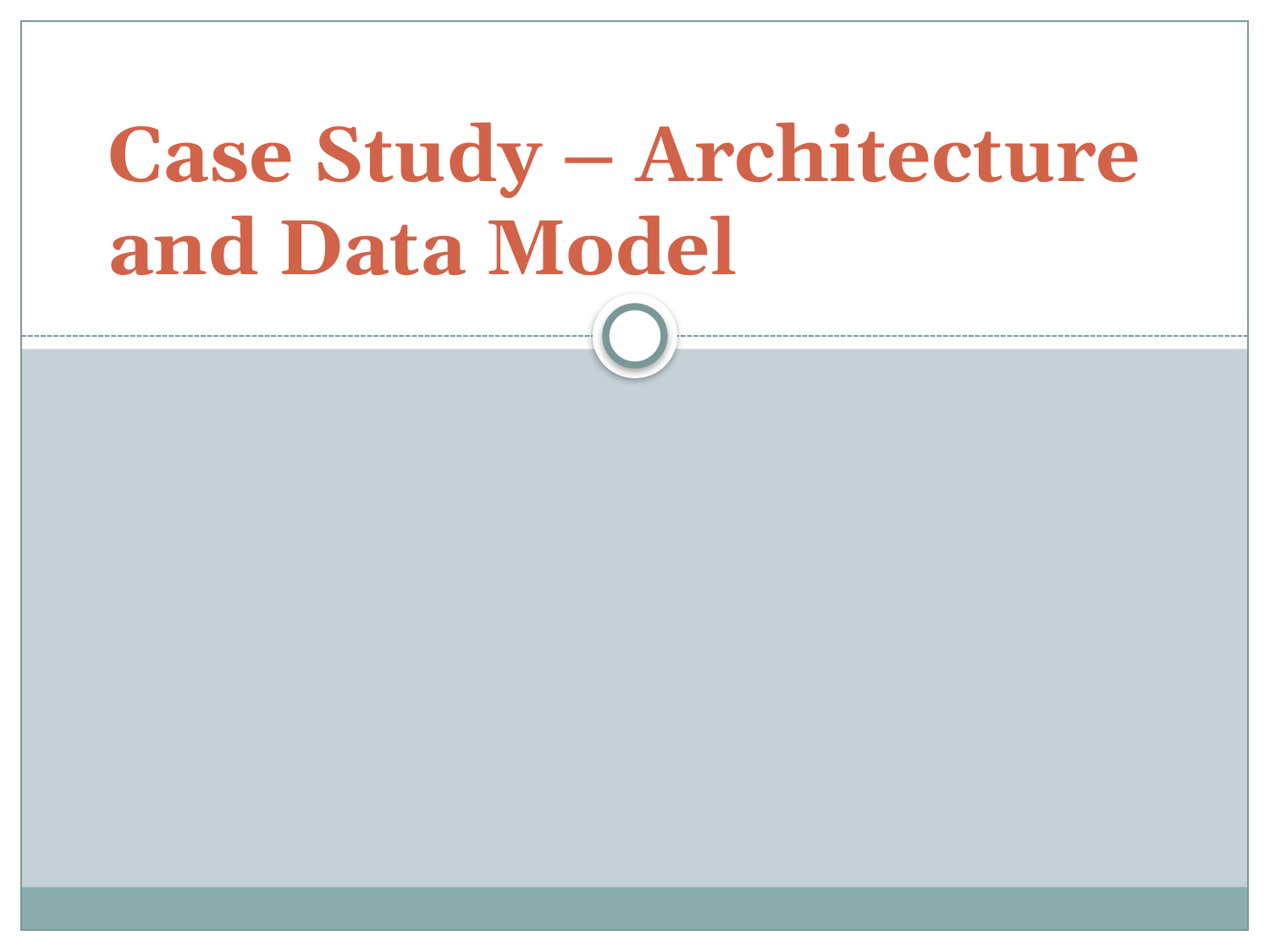

# Case Study – Architecture and Data Model